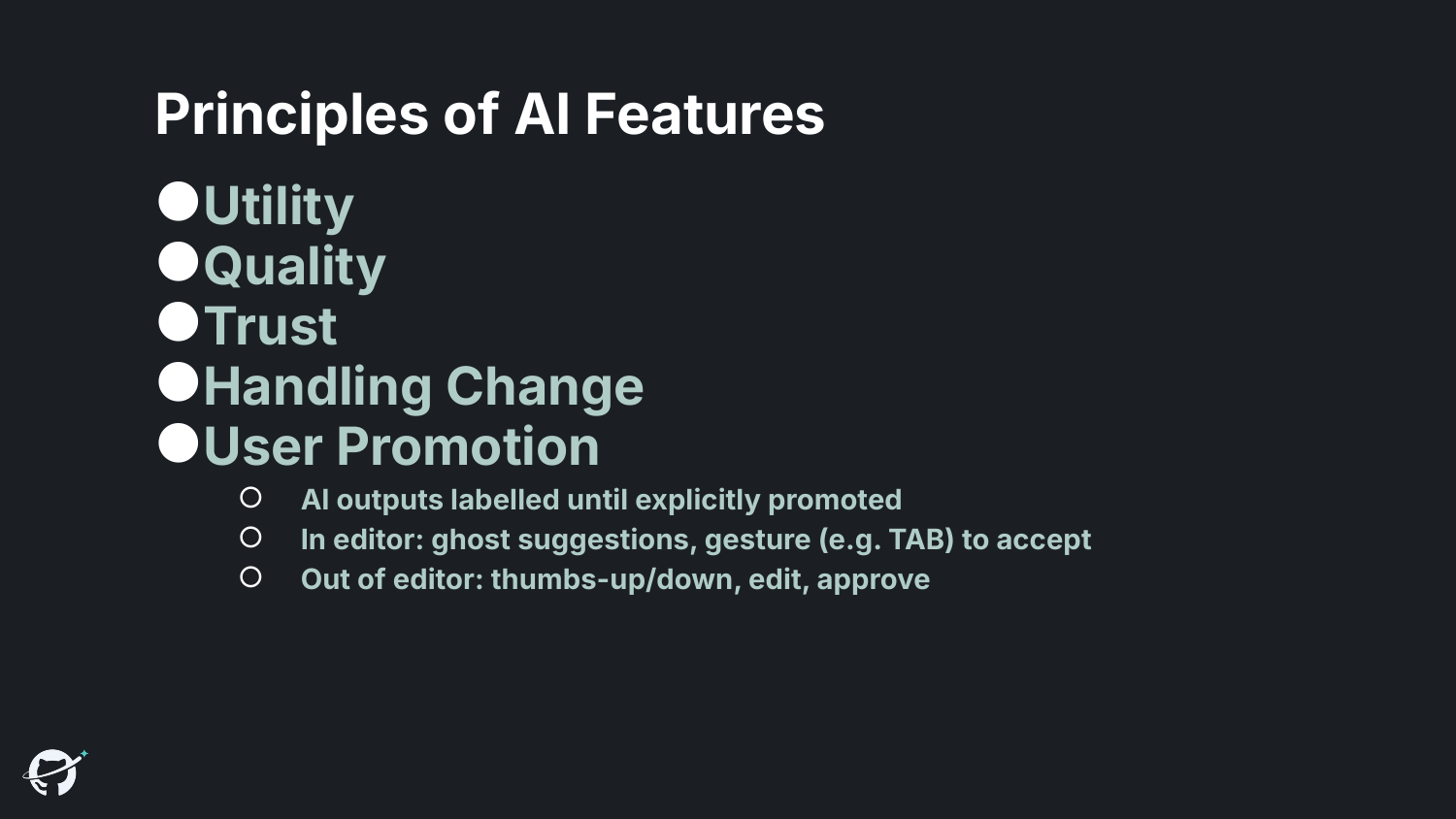

# Principles of AI Features
Utility
Quality
Trust
Handling Change
User Promotion
AI outputs labelled until explicitly promoted
In editor: ghost suggestions, gesture (e.g. TAB) to accept
Out of editor: thumbs-up/down, edit, approve